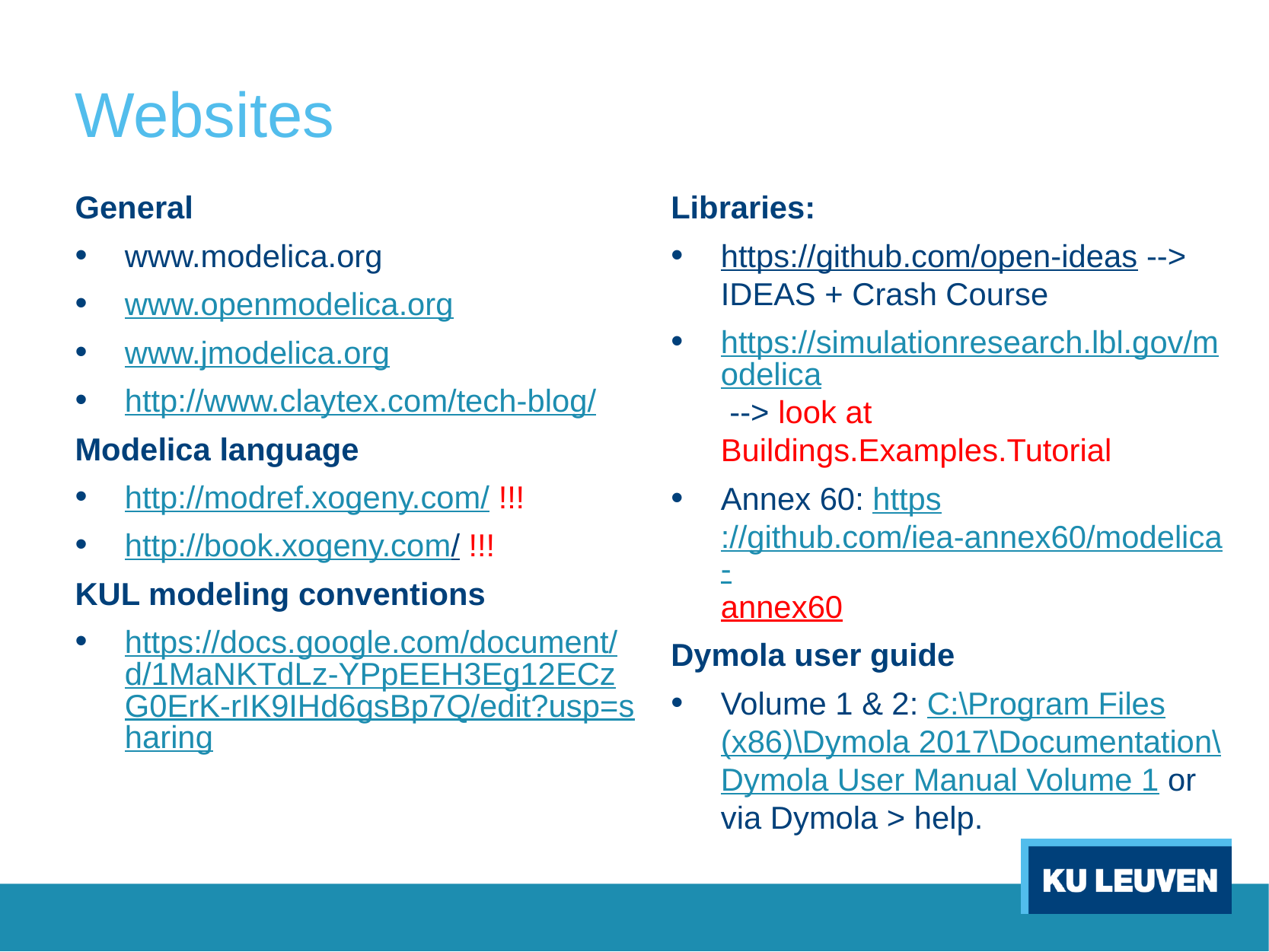

# Websites
General
www.modelica.org
www.openmodelica.org
www.jmodelica.org
http://www.claytex.com/tech-blog/
Modelica language
http://modref.xogeny.com/ !!!
http://book.xogeny.com/ !!!
KUL modeling conventions
https://docs.google.com/document/d/1MaNKTdLz-YPpEEH3Eg12ECzG0ErK-rIK9IHd6gsBp7Q/edit?usp=sharing

Libraries:
https://github.com/open-ideas --> IDEAS + Crash Course
https://simulationresearch.lbl.gov/modelica --> look at Buildings.Examples.Tutorial
Annex 60: https://github.com/iea-annex60/modelica-annex60
Dymola user guide
Volume 1 & 2: C:\Program Files (x86)\Dymola 2017\Documentation\Dymola User Manual Volume 1 or via Dymola > help.